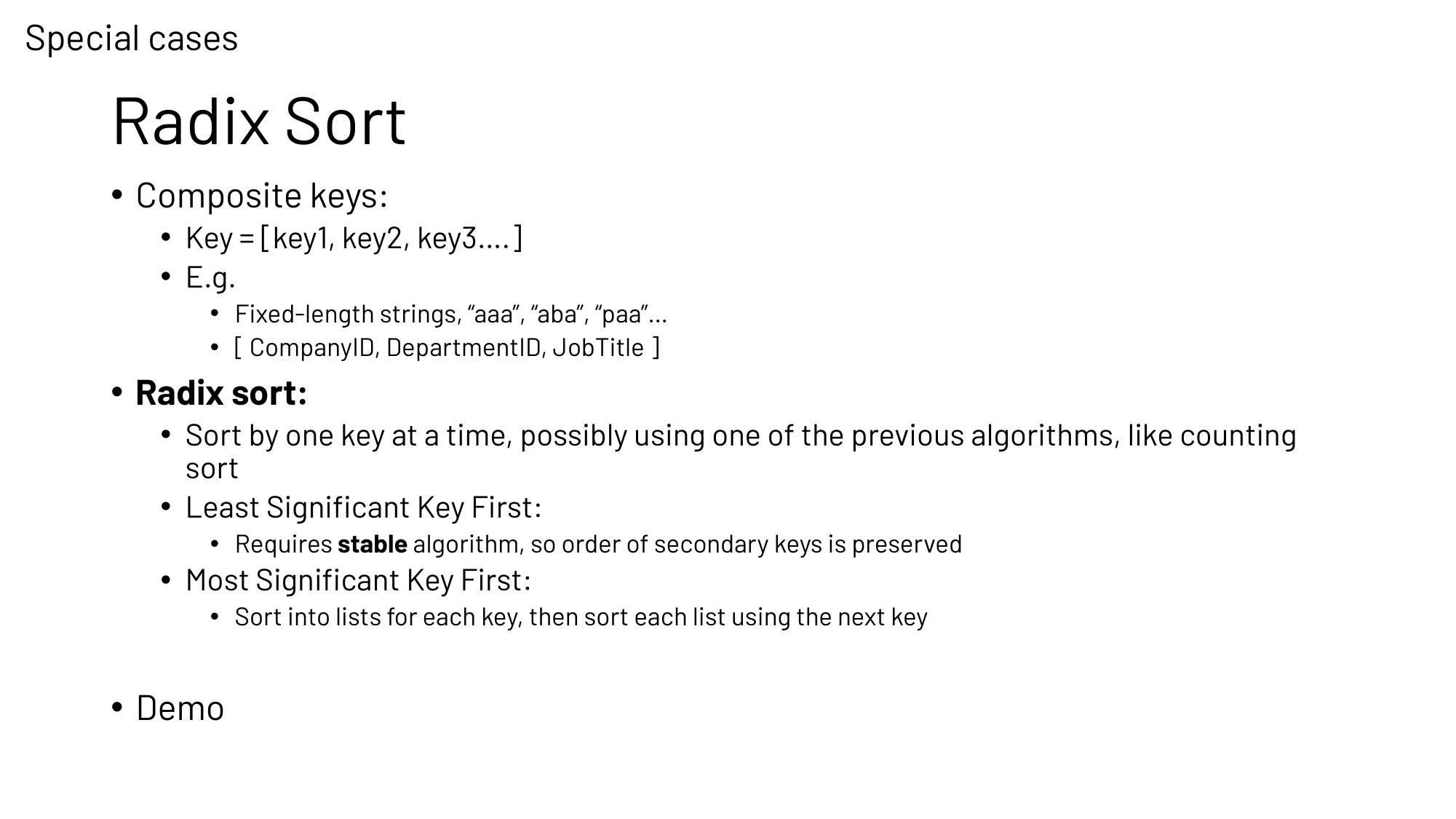

Special cases
# Radix Sort
Composite keys:
Key = [key1, key2, key3….]
E.g.
Fixed-length strings, “aaa”, “aba”, “paa”…
[ CompanyID, DepartmentID, JobTitle ]
Radix sort:
Sort by one key at a time, possibly using one of the previous algorithms, like counting sort
Least Significant Key First:
Requires stable algorithm, so order of secondary keys is preserved
Most Significant Key First:
Sort into lists for each key, then sort each list using the next key

Demo